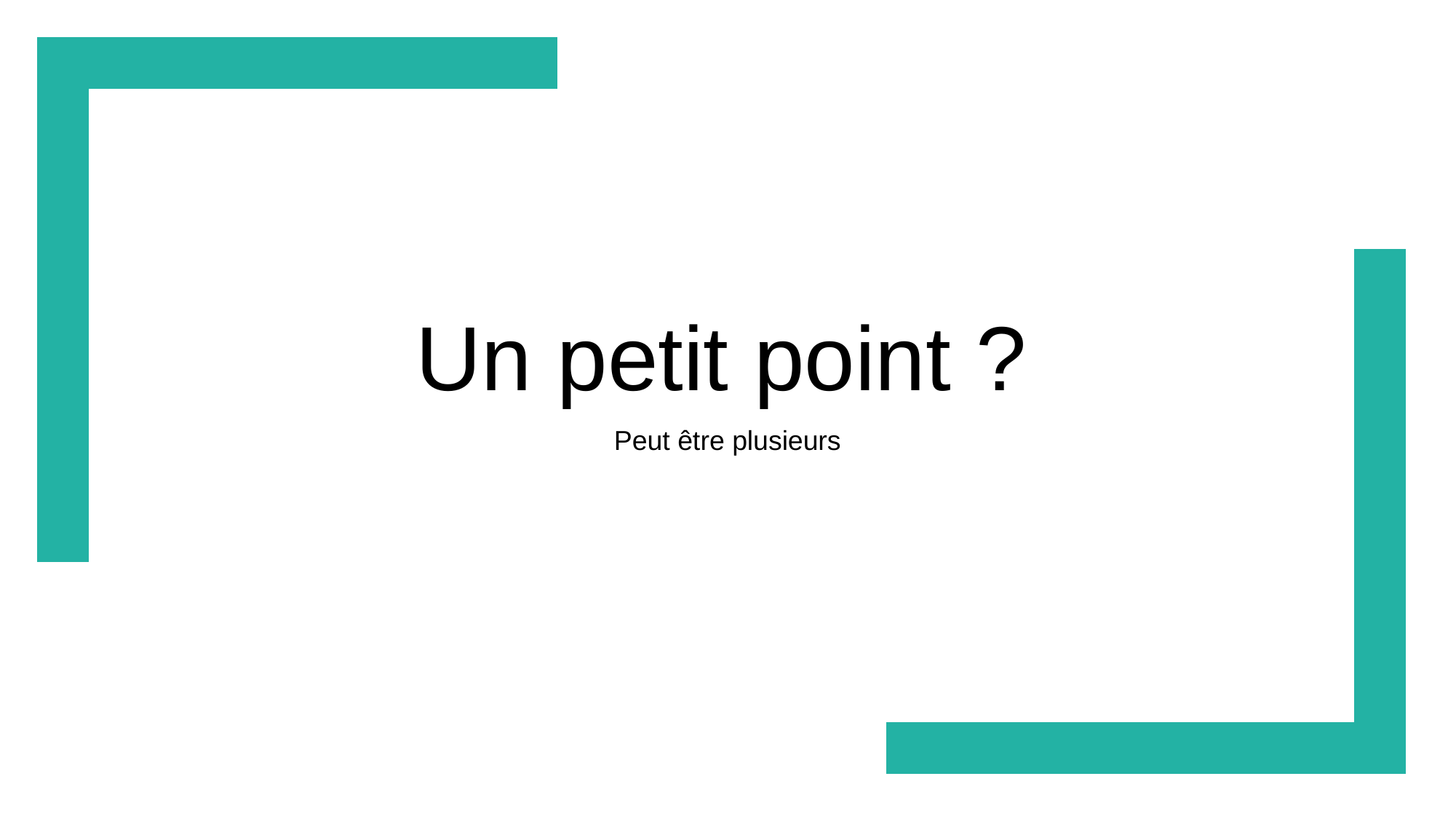

Un petit point ?
Peut être plusieurs